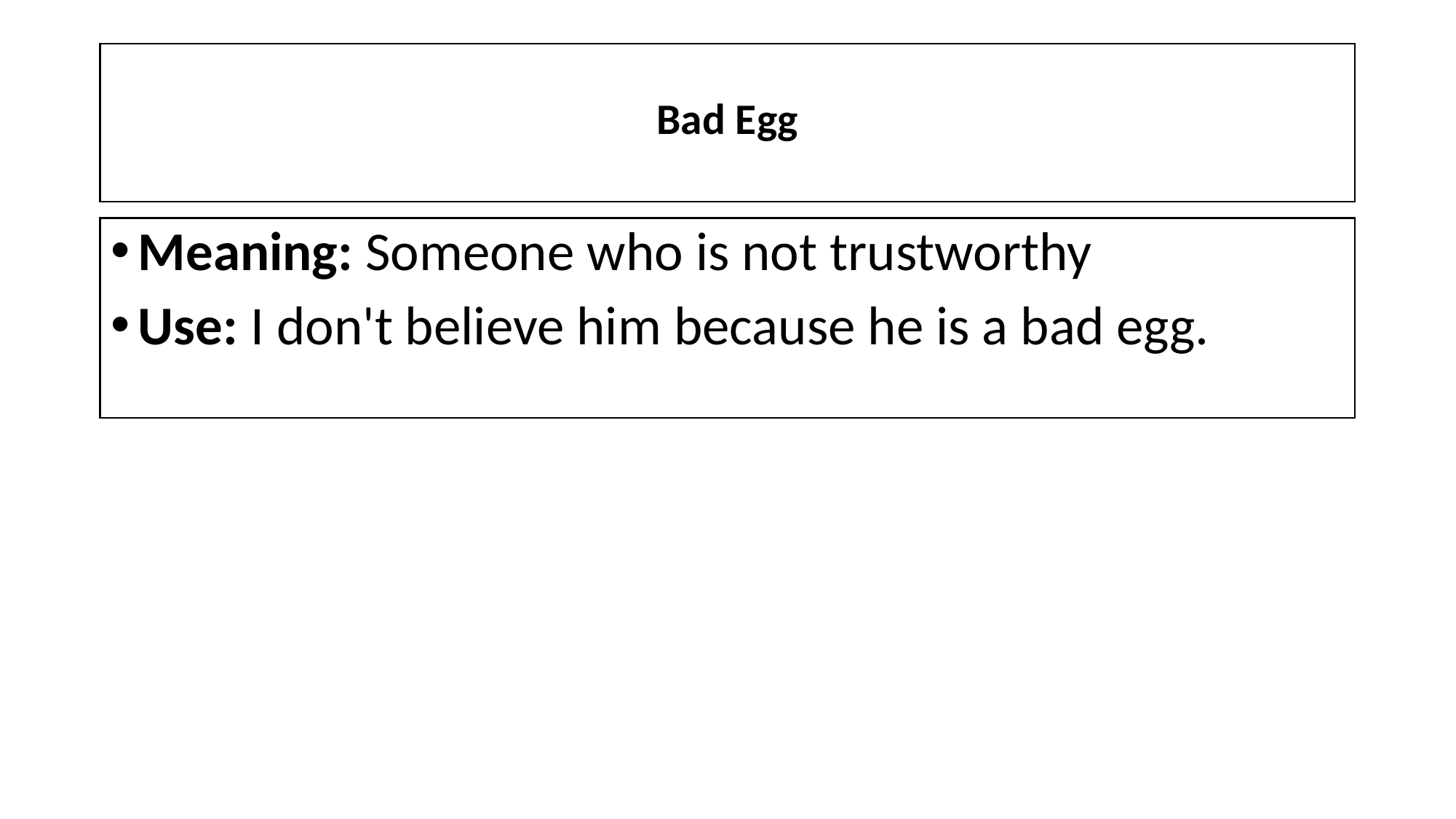

# Bad Egg
Meaning: Someone who is not trustworthy
Use: I don't believe him because he is a bad egg.